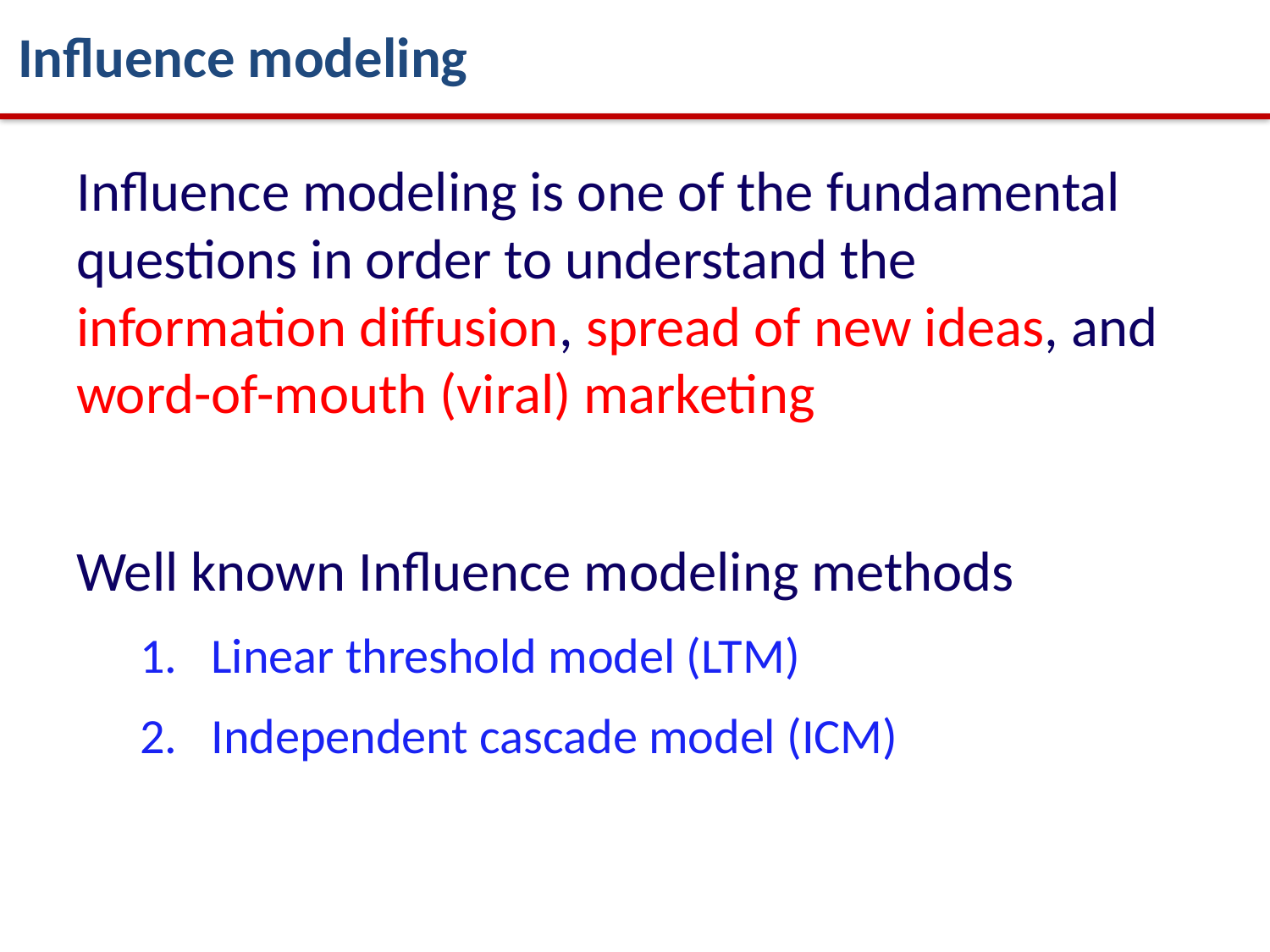

# Influence modeling
Influence modeling is one of the fundamental questions in order to understand the information diffusion, spread of new ideas, and word-of-mouth (viral) marketing

Well known Influence modeling methods
Linear threshold model (LTM)
Independent cascade model (ICM)